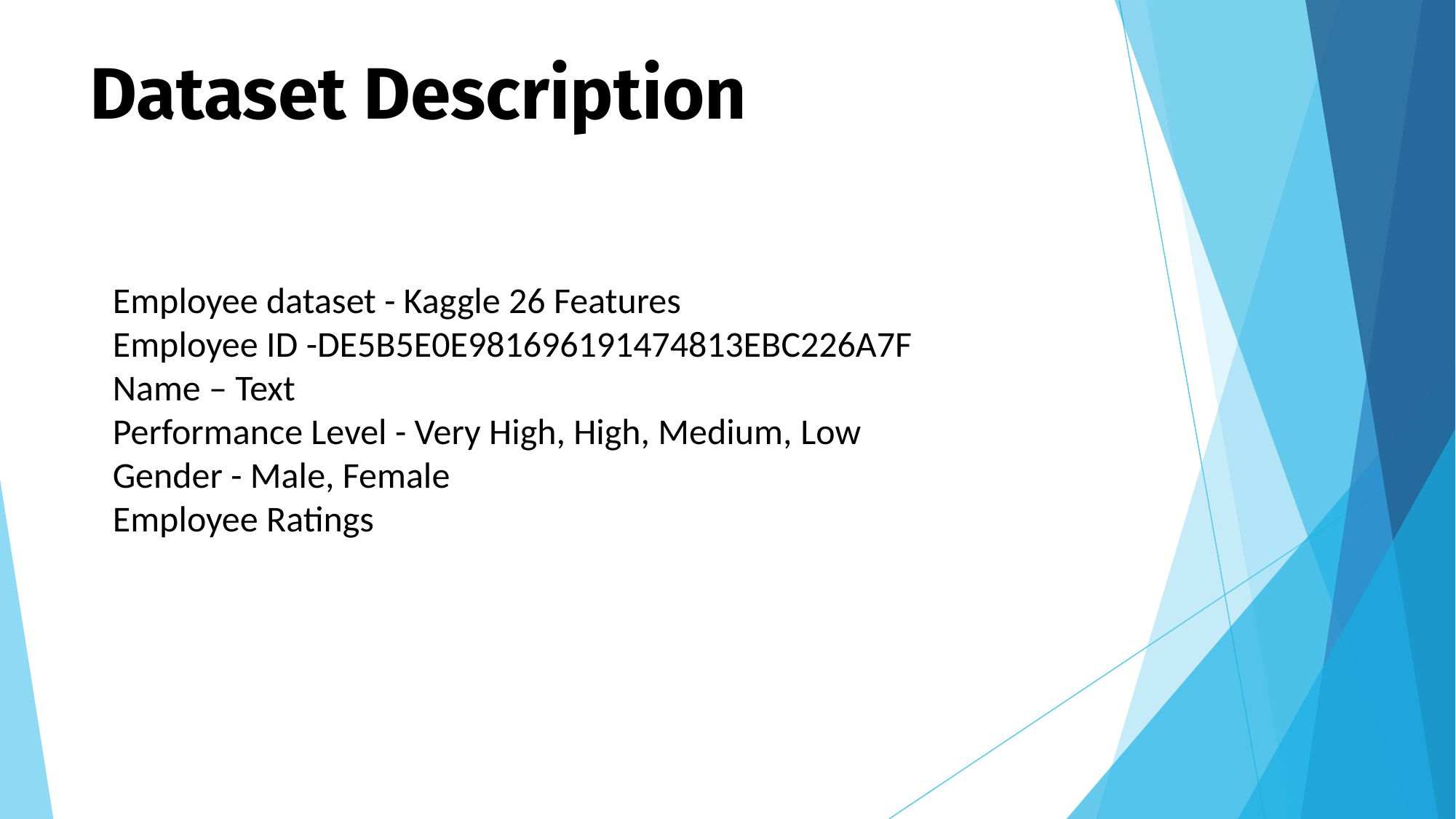

# Dataset Description
Employee dataset - Kaggle 26 Features
Employee ID -DE5B5E0E981696191474813EBC226A7F
Name – Text
Performance Level - Very High, High, Medium, Low
Gender - Male, Female
Employee Ratings